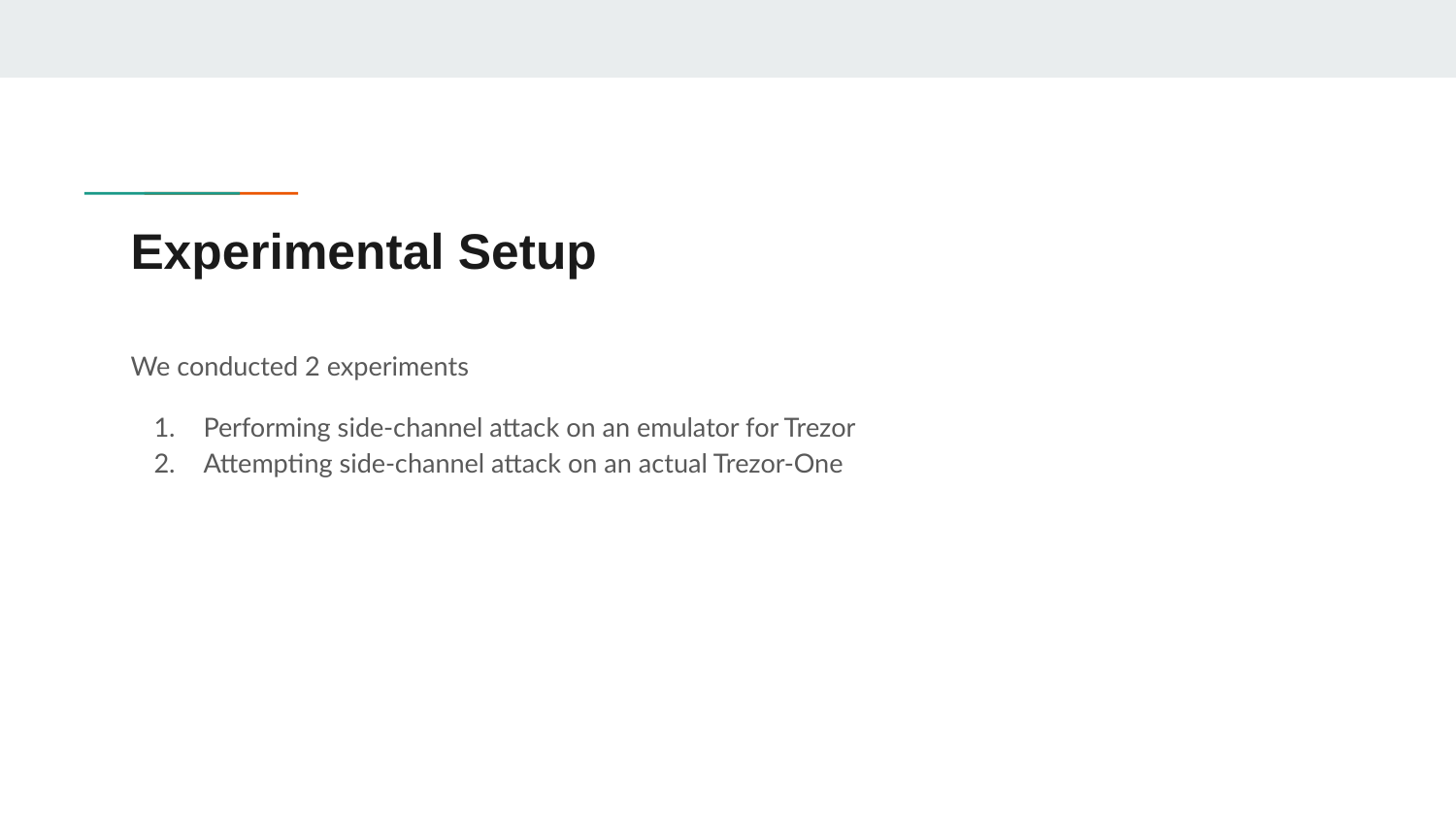

# Experimental Setup
We conducted 2 experiments
Performing side-channel attack on an emulator for Trezor
Attempting side-channel attack on an actual Trezor-One